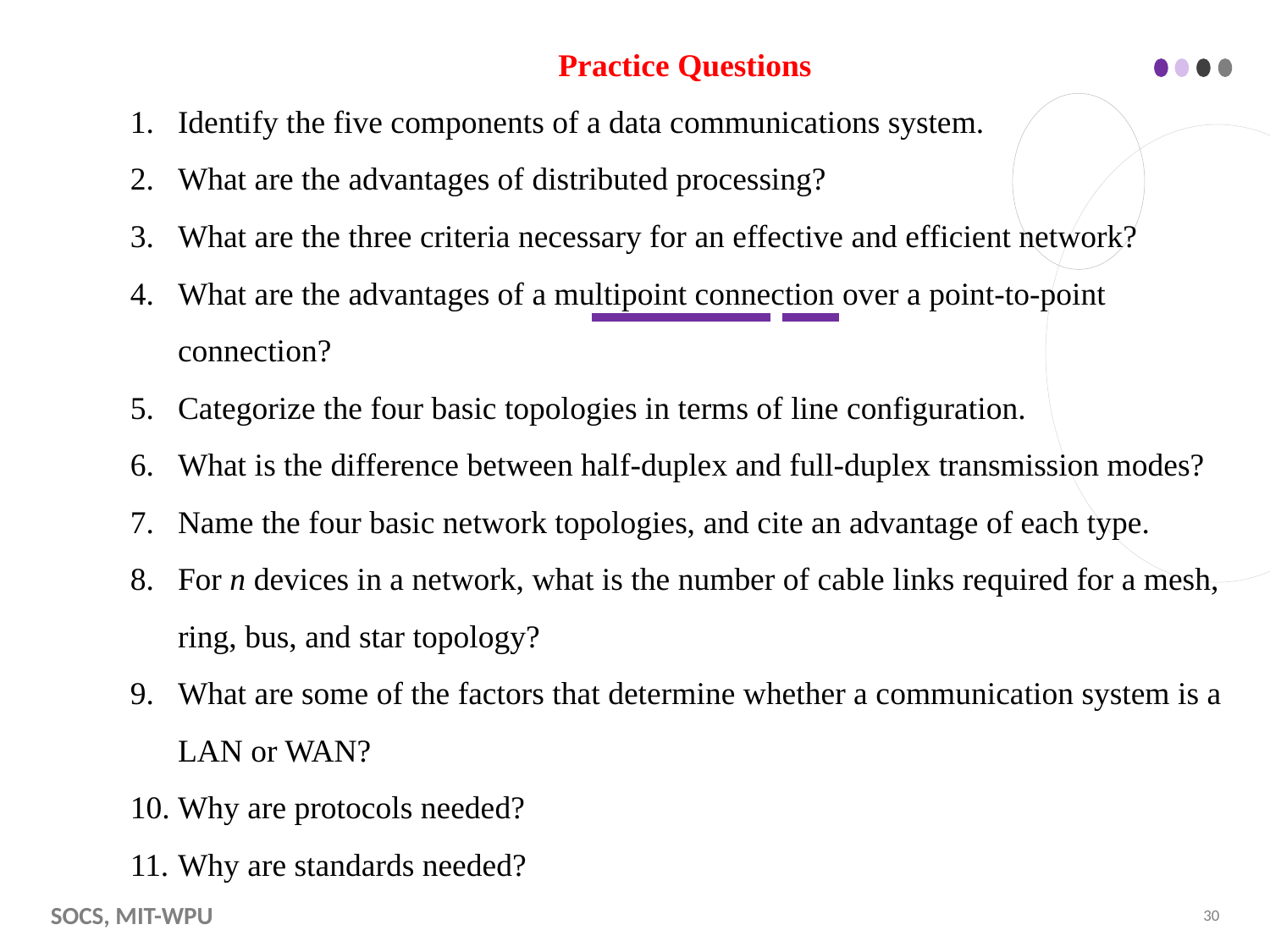

Practice Questions
Identify the five components of a data communications system.
What are the advantages of distributed processing?
What are the three criteria necessary for an effective and efficient network?
What are the advantages of a multipoint connection over a point-to-point connection?
Categorize the four basic topologies in terms of line configuration.
What is the difference between half-duplex and full-duplex transmission modes?
Name the four basic network topologies, and cite an advantage of each type.
For n devices in a network, what is the number of cable links required for a mesh, ring, bus, and star topology?
What are some of the factors that determine whether a communication system is a LAN or WAN?
Why are protocols needed?
Why are standards needed?

SoCS, MIT-WPU
30